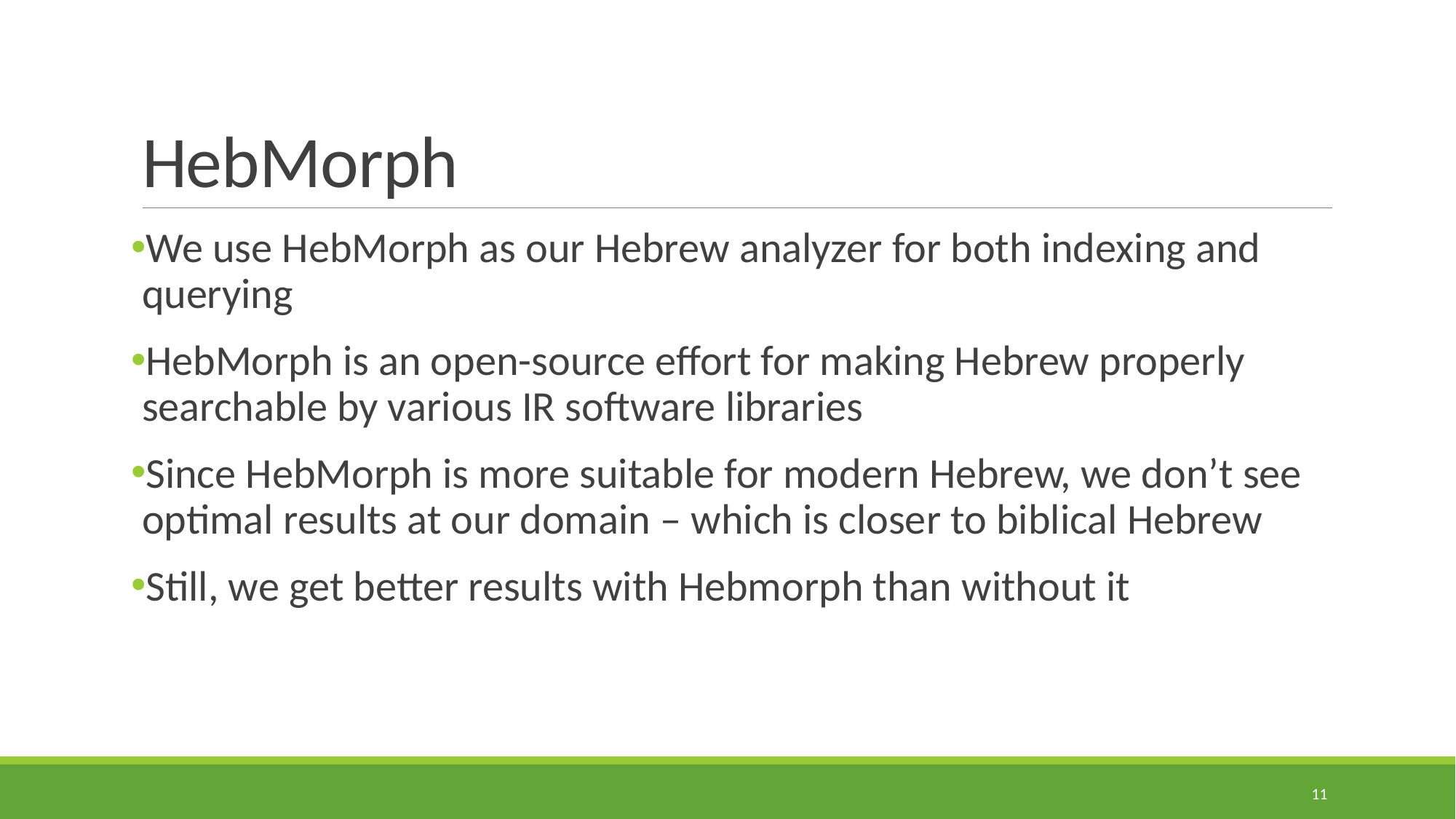

# HebMorph
We use HebMorph as our Hebrew analyzer for both indexing and querying
HebMorph is an open-source effort for making Hebrew properly searchable by various IR software libraries
Since HebMorph is more suitable for modern Hebrew, we don’t see optimal results at our domain – which is closer to biblical Hebrew
Still, we get better results with Hebmorph than without it
11